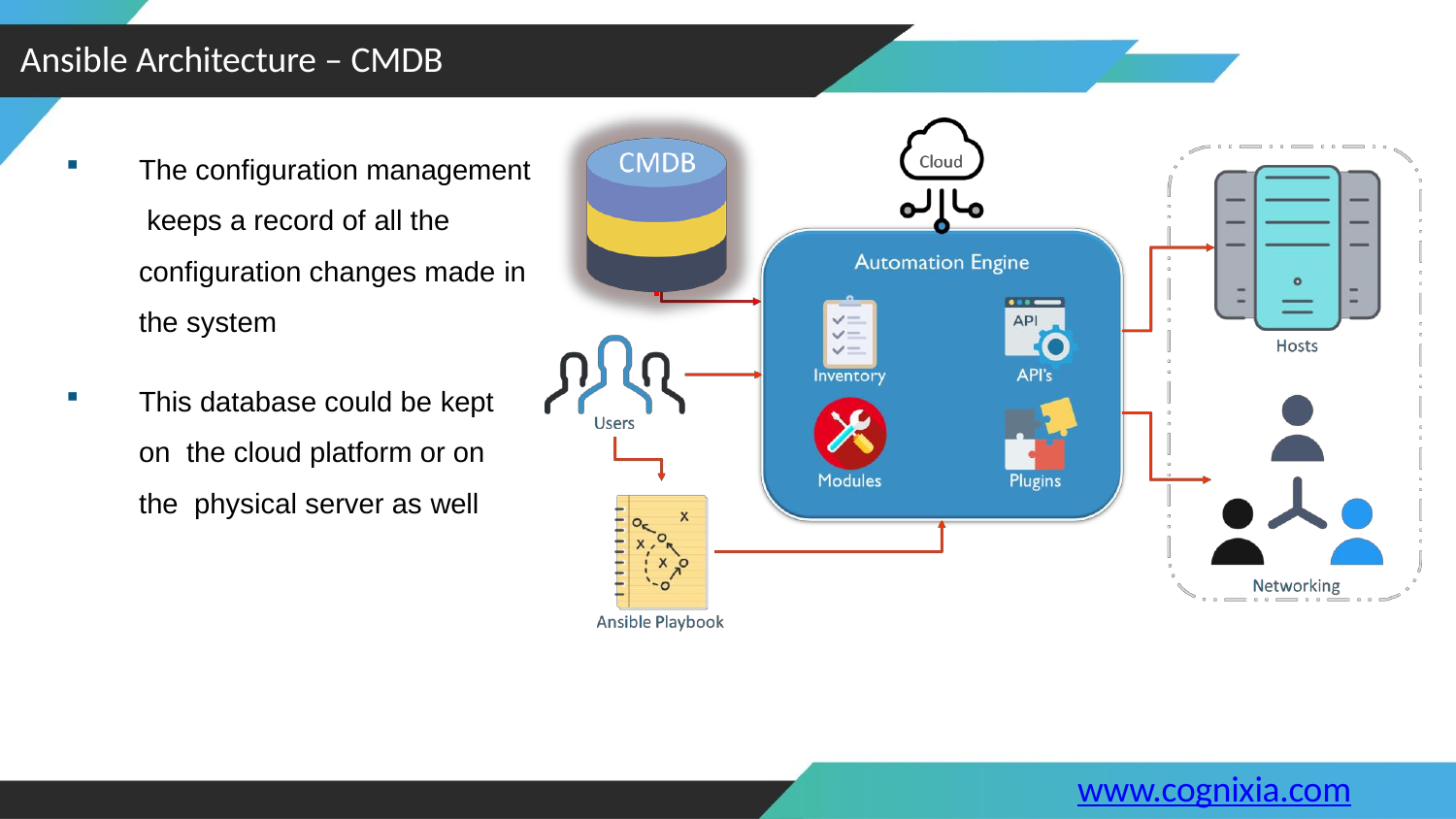

# Ansible Architecture – CMDB

The configuration management  keeps a record of all the  configuration changes made in  the system
This database could be kept on  the cloud platform or on the  physical server as well

www.cognixia.com